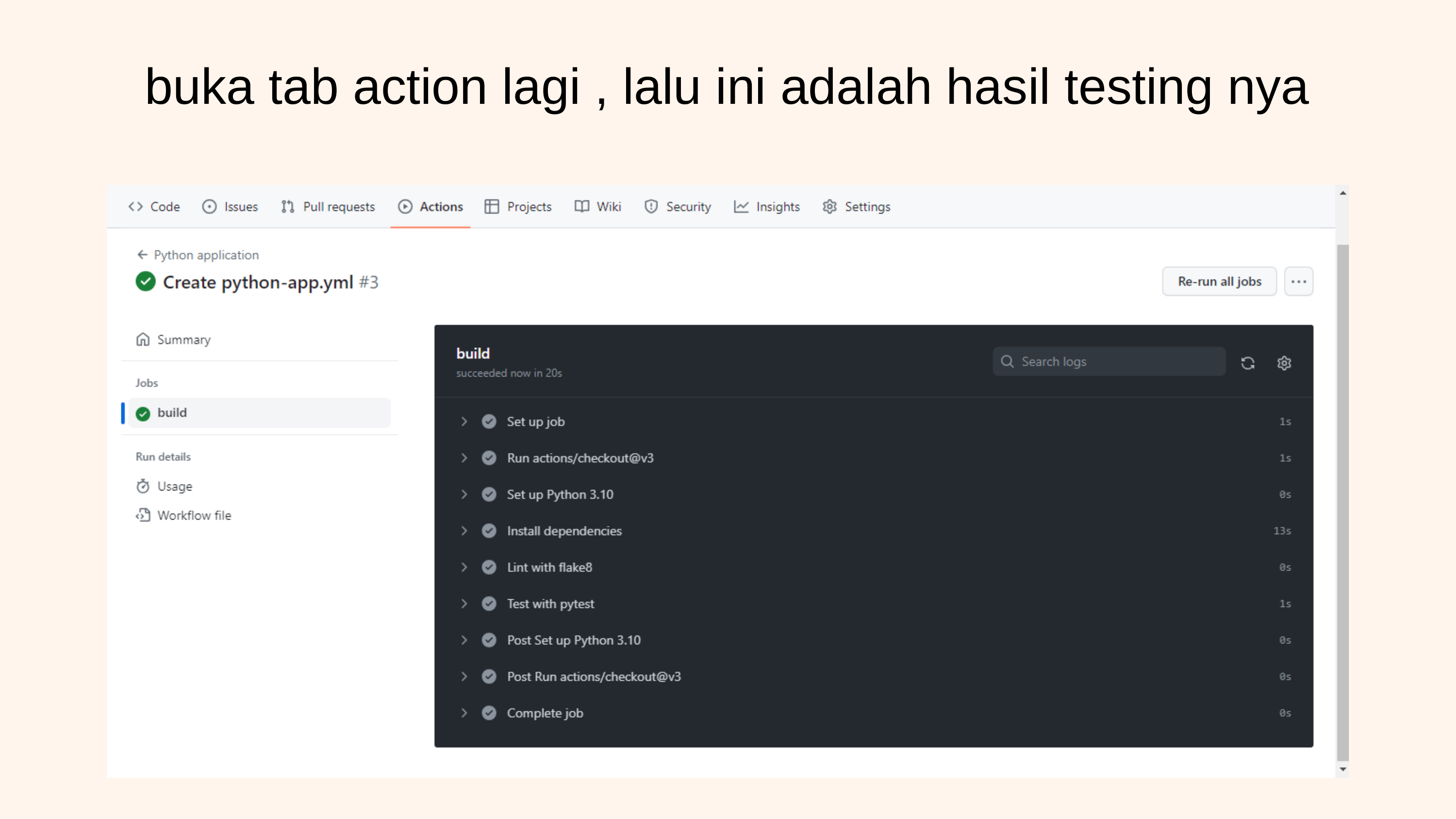

buka tab action lagi , lalu ini adalah hasil testing nya